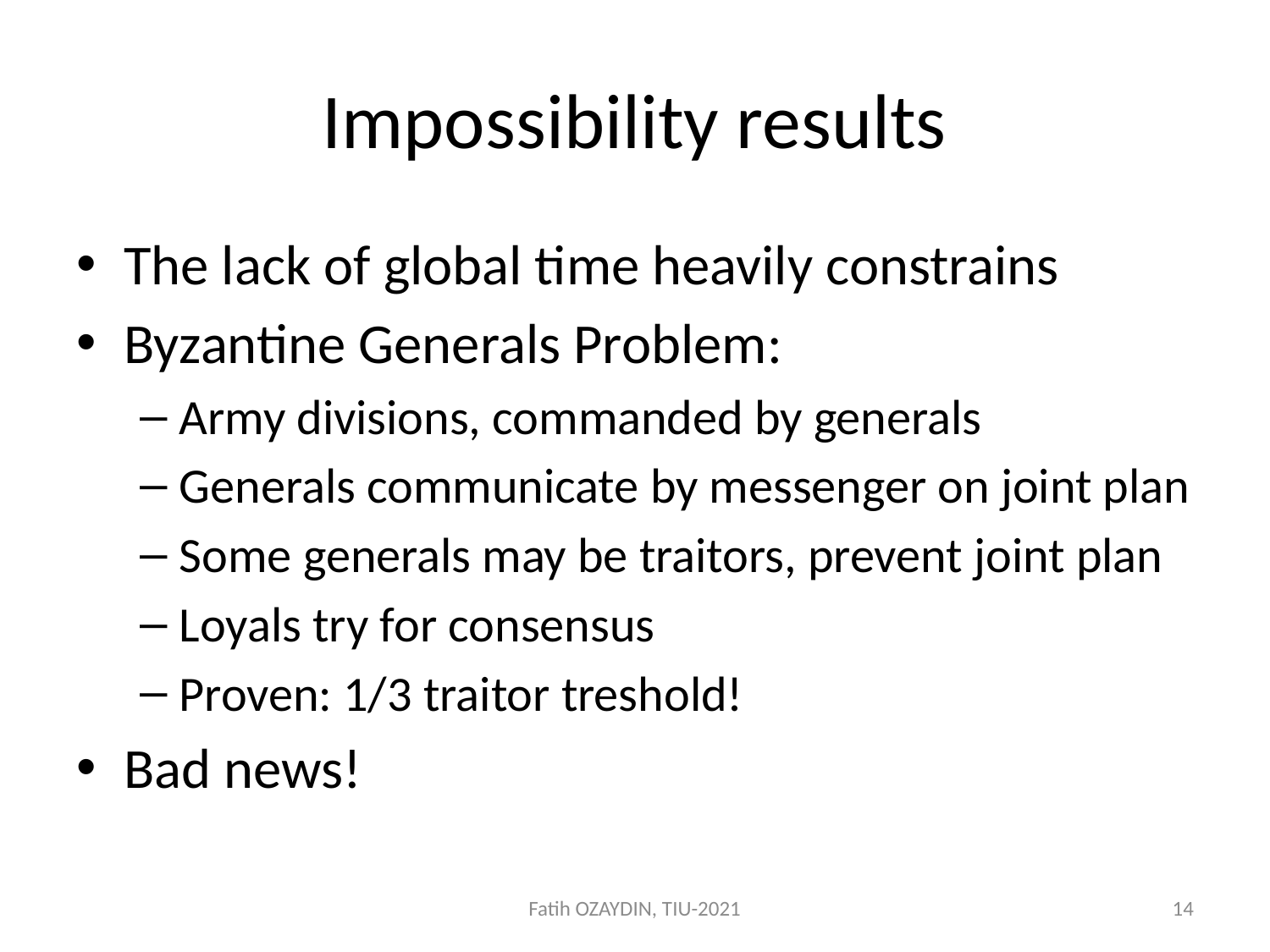

# Impossibility results
The lack of global time heavily constrains
Byzantine Generals Problem:
Army divisions, commanded by generals
Generals communicate by messenger on joint plan
Some generals may be traitors, prevent joint plan
Loyals try for consensus
Proven: 1/3 traitor treshold!
Bad news!
Fatih OZAYDIN, TIU-2021
14